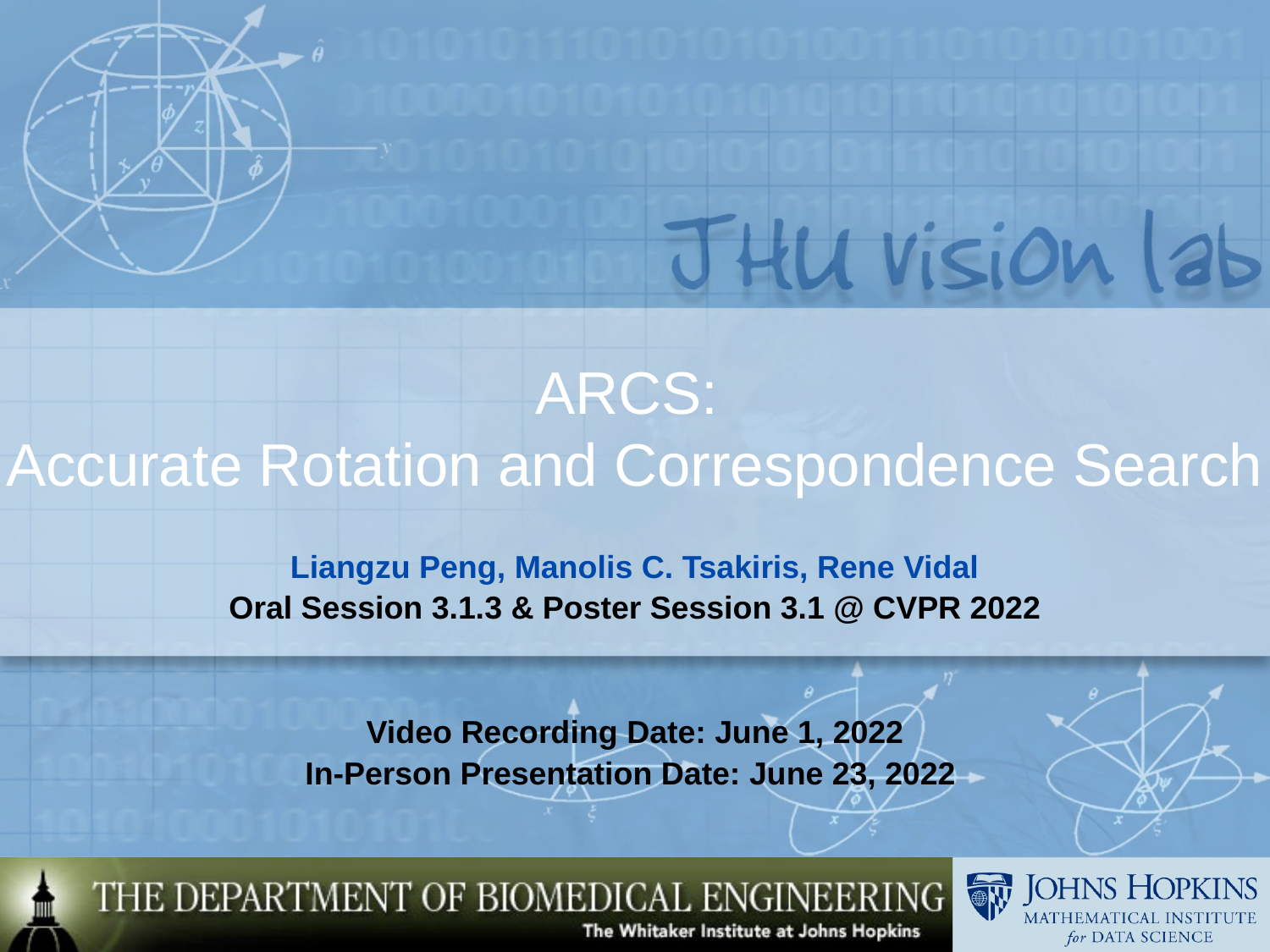

# ARCS: Accurate Rotation and Correspondence Search
Liangzu Peng, Manolis C. Tsakiris, Rene Vidal
Oral Session 3.1.3 & Poster Session 3.1 @ CVPR 2022

Video Recording Date: June 1, 2022
In-Person Presentation Date: June 23, 2022